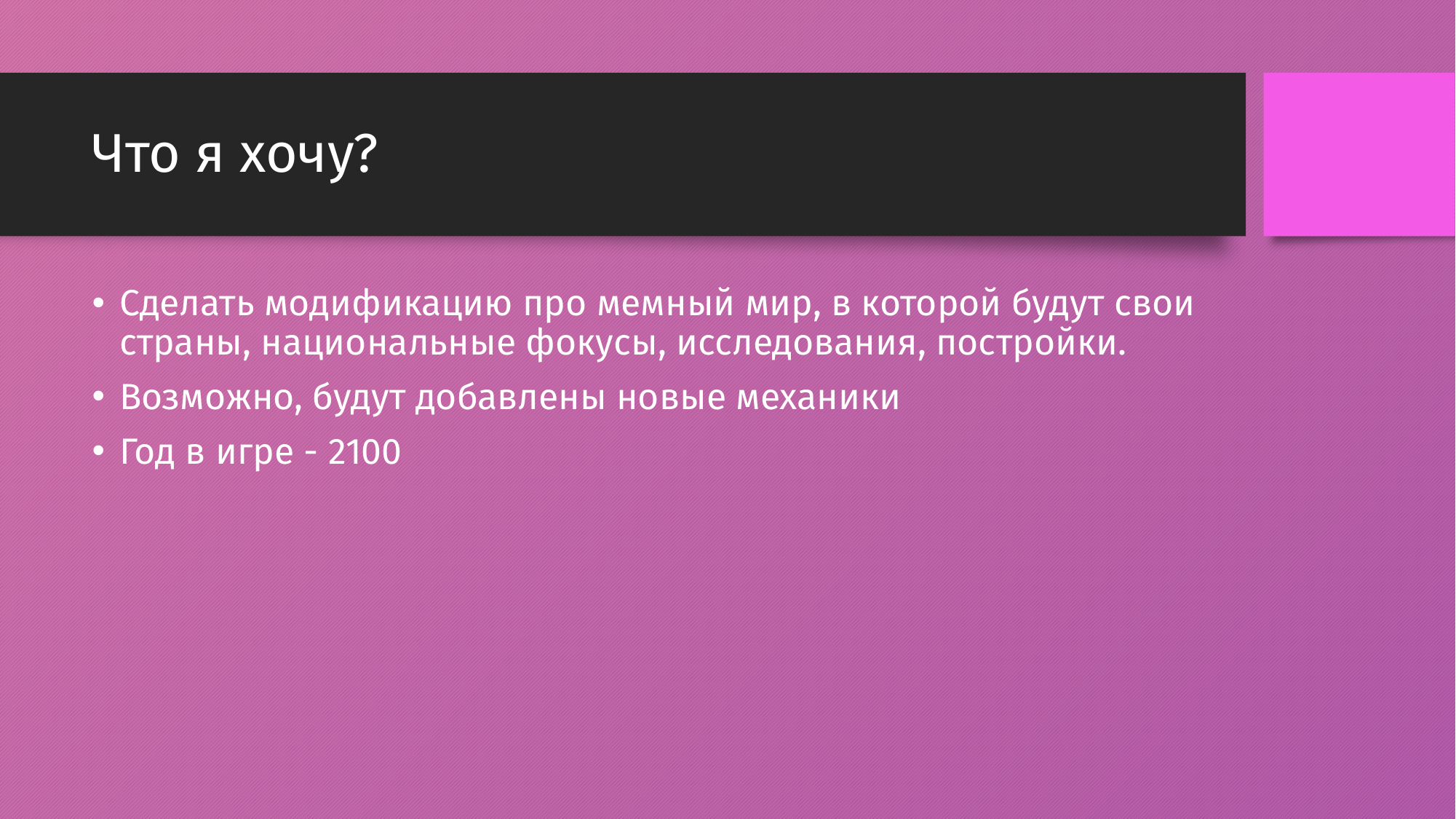

# Что я хочу?
Сделать модификацию про мемный мир, в которой будут свои страны, национальные фокусы, исследования, постройки.
Возможно, будут добавлены новые механики
Год в игре - 2100